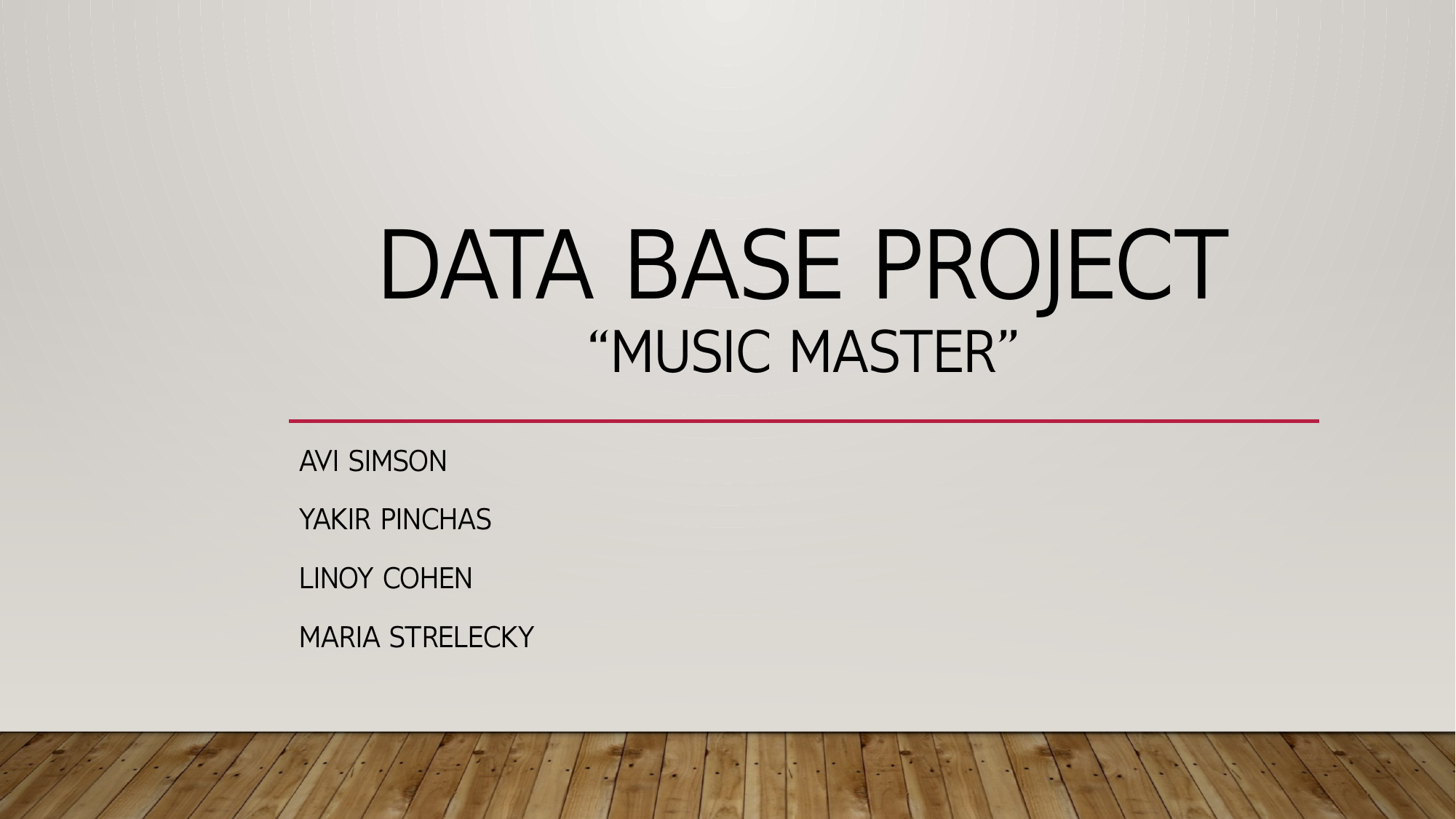

# Data Base Project “music master”
Avi Simson
Yakir Pinchas
Linoy Cohen
Maria Strelecky